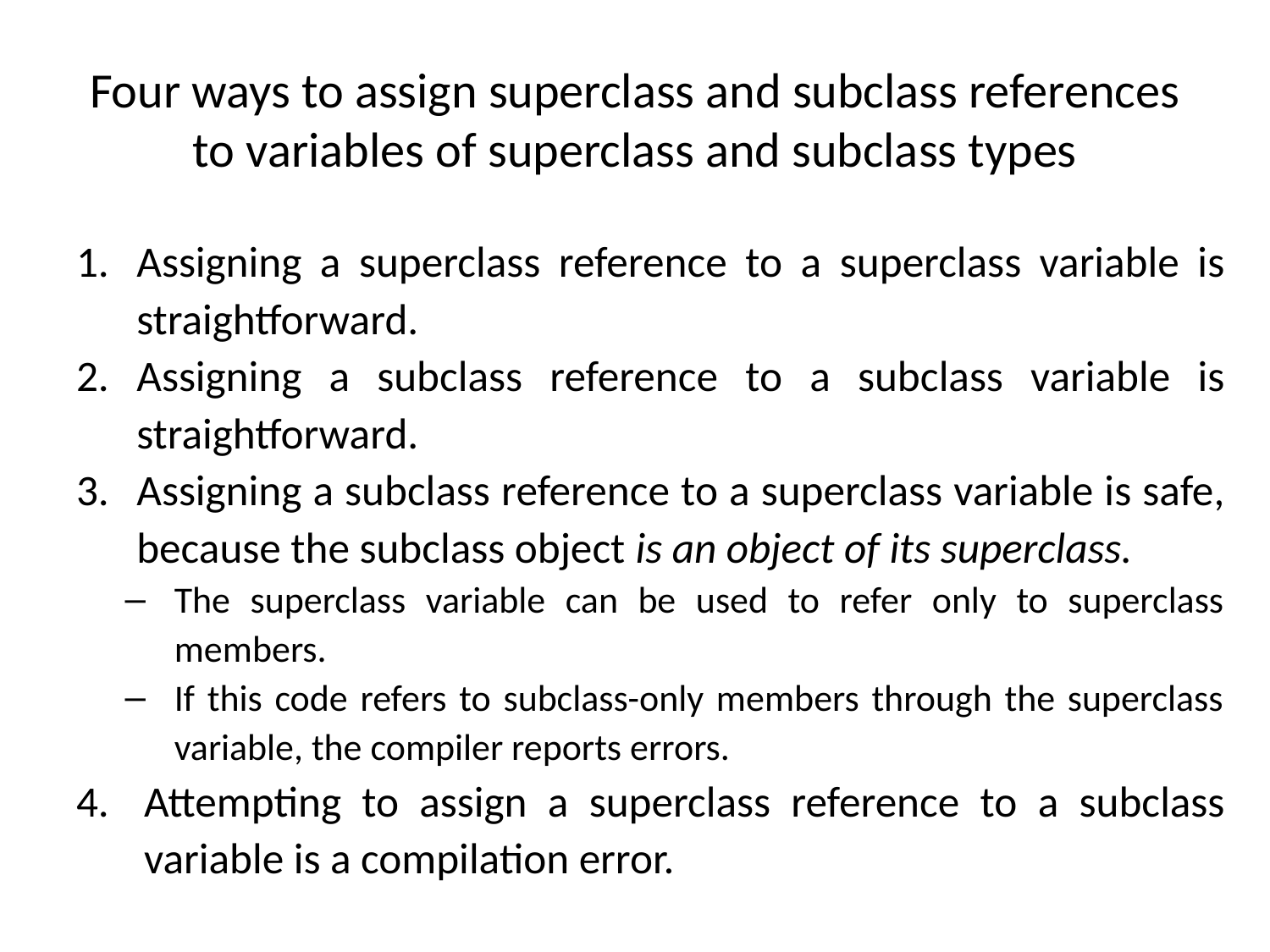

# Four ways to assign superclass and subclass references to variables of superclass and subclass types
Assigning a superclass reference to a superclass variable is straightforward.
Assigning a subclass reference to a subclass variable is straightforward.
Assigning a subclass reference to a superclass variable is safe, because the subclass object is an object of its superclass.
The superclass variable can be used to refer only to superclass members.
If this code refers to subclass-only members through the superclass variable, the compiler reports errors.
Attempting to assign a superclass reference to a subclass variable is a compilation error.